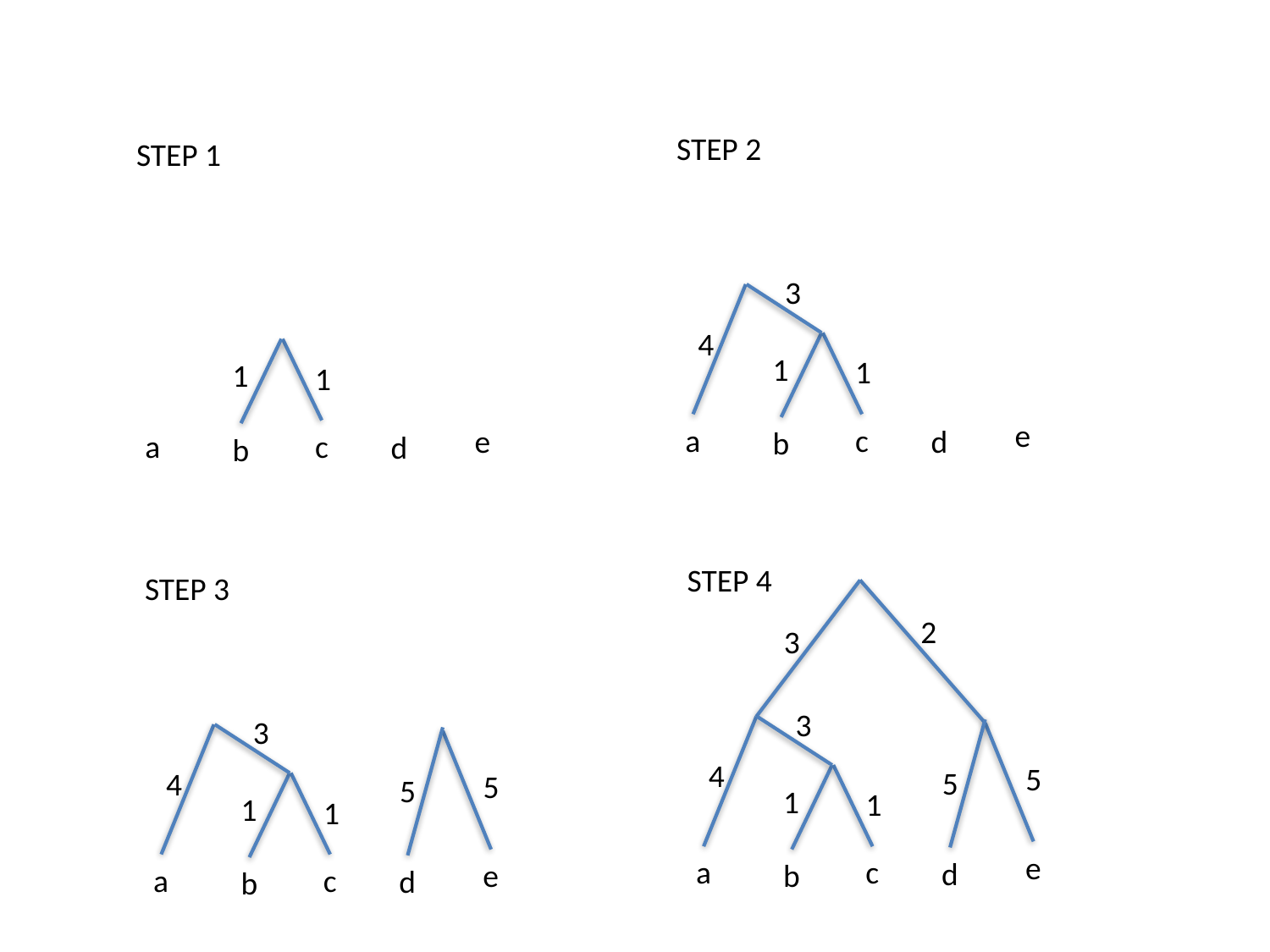

STEP 2
c
a
d
b
e
3
4
1
1
STEP 1
c
a
d
b
e
1
1
STEP 4
c
a
d
b
e
2
3
3
4
5
5
1
1
STEP 3
c
a
d
b
e
3
4
5
5
1
1